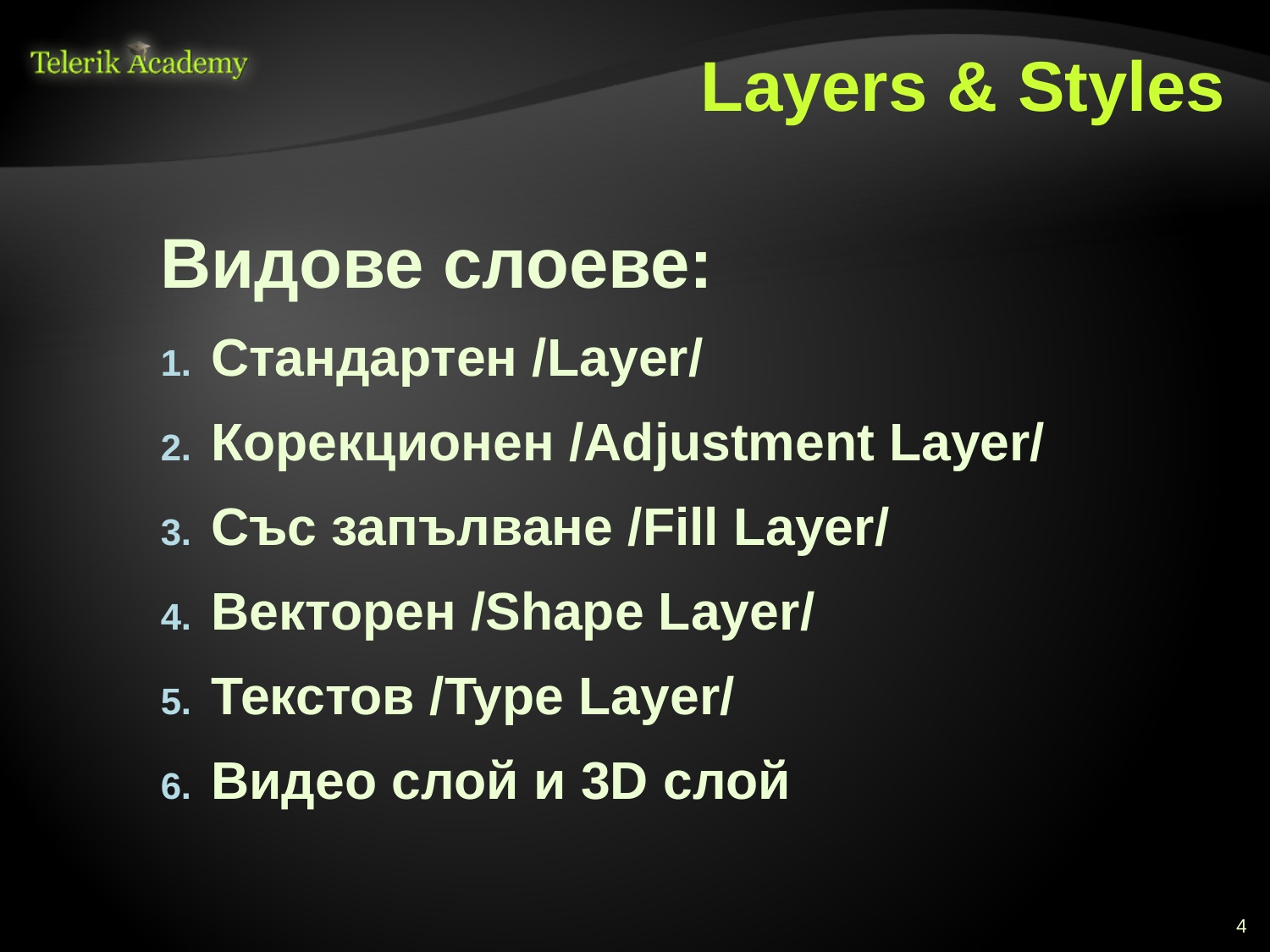

# Layers & Styles
Видове слоеве:
Стандартен /Layer/
Корекционен /Adjustment Layer/
Със запълване /Fill Layer/
Векторен /Shape Layer/
Текстов /Type Layer/
Видео слой и 3D слой

4